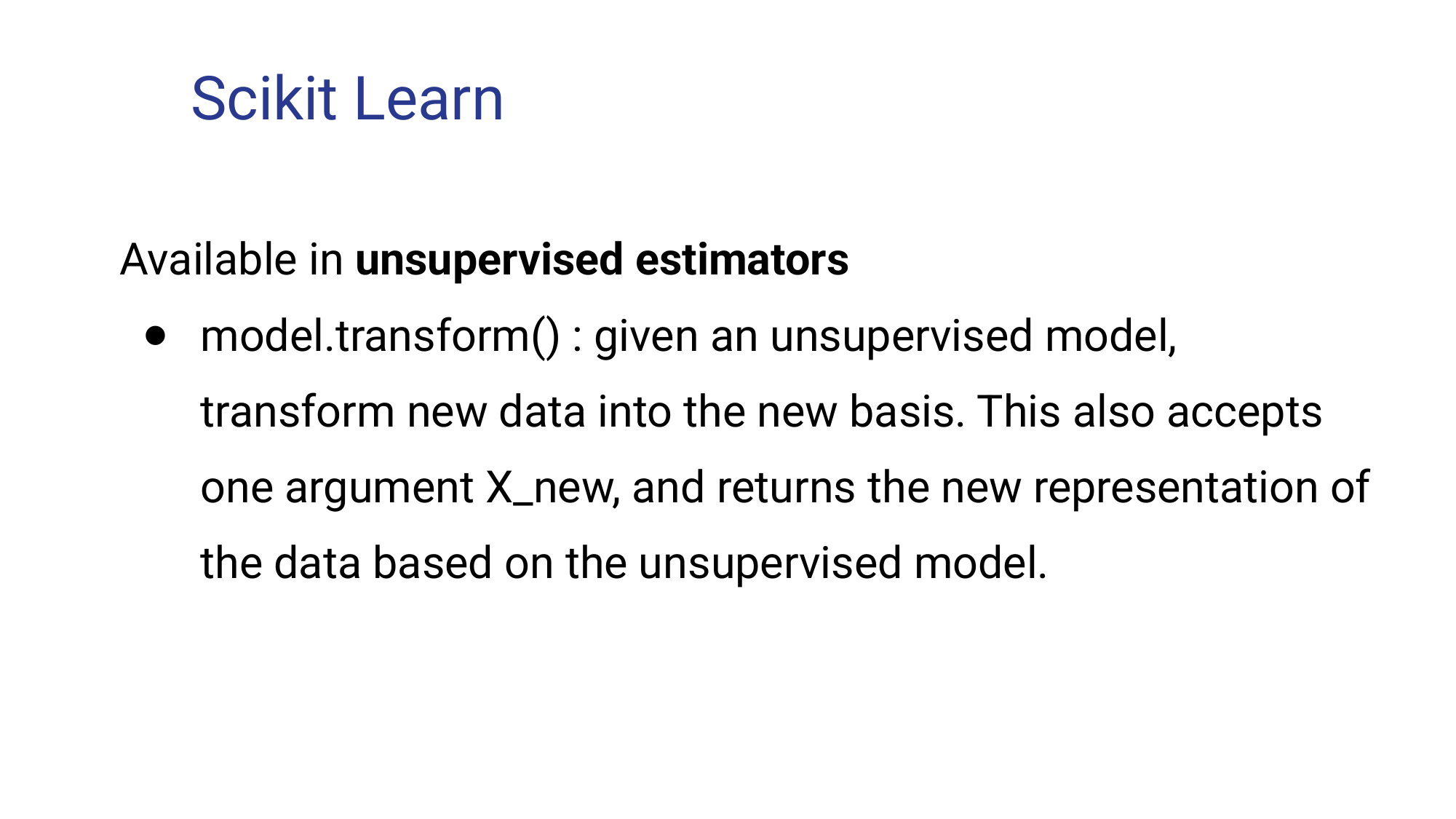

Scikit Learn
Available in unsupervised estimators
model.transform() : given an unsupervised model, transform new data into the new basis. This also accepts one argument X_new, and returns the new representation of the data based on the unsupervised model.